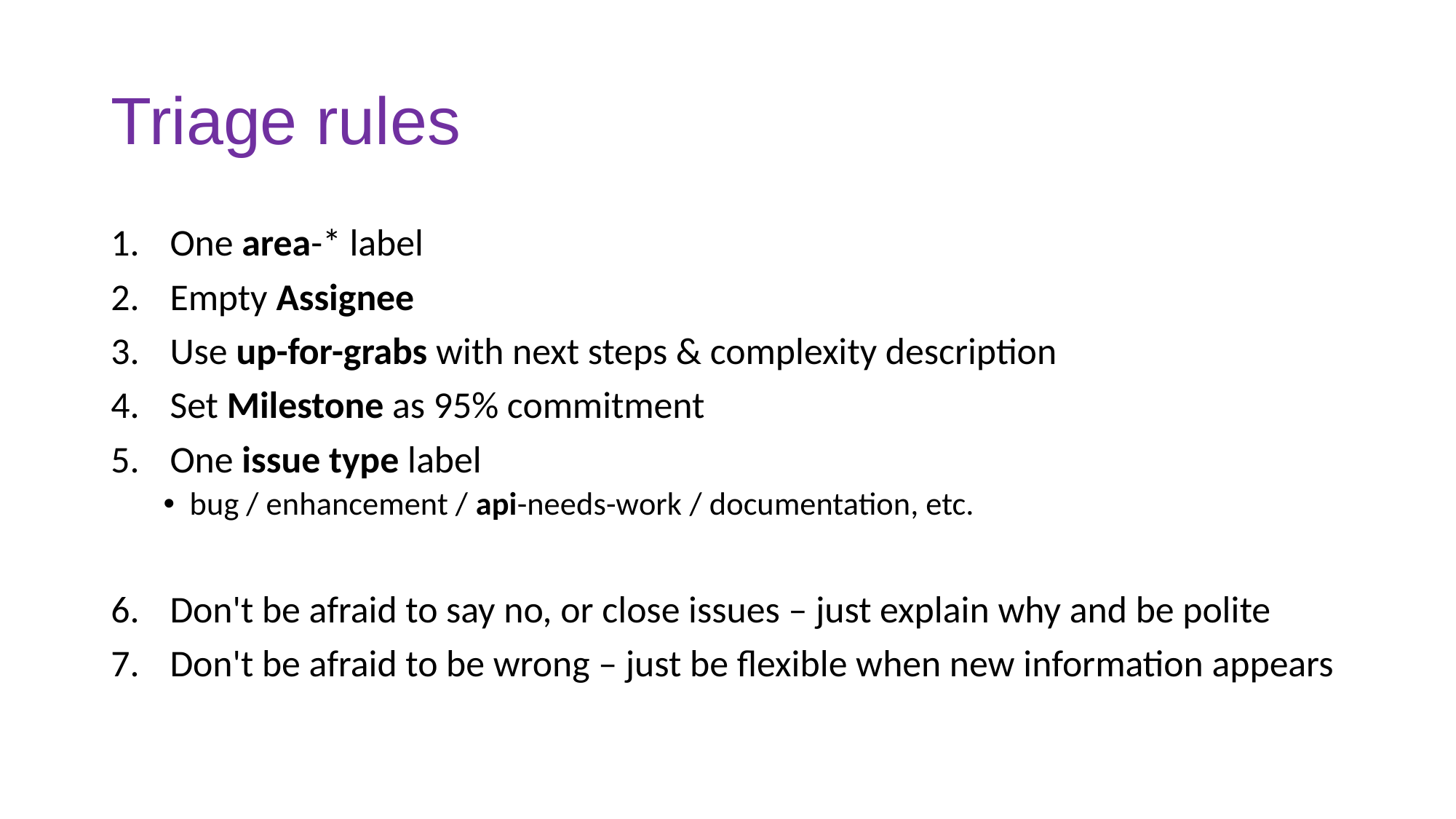

# Triage rules
One area-* label
Empty Assignee
Use up-for-grabs with next steps & complexity description
Set Milestone as 95% commitment
One issue type label
bug / enhancement / api-needs-work / documentation, etc.

Don't be afraid to say no, or close issues – just explain why and be polite
Don't be afraid to be wrong – just be flexible when new information appears